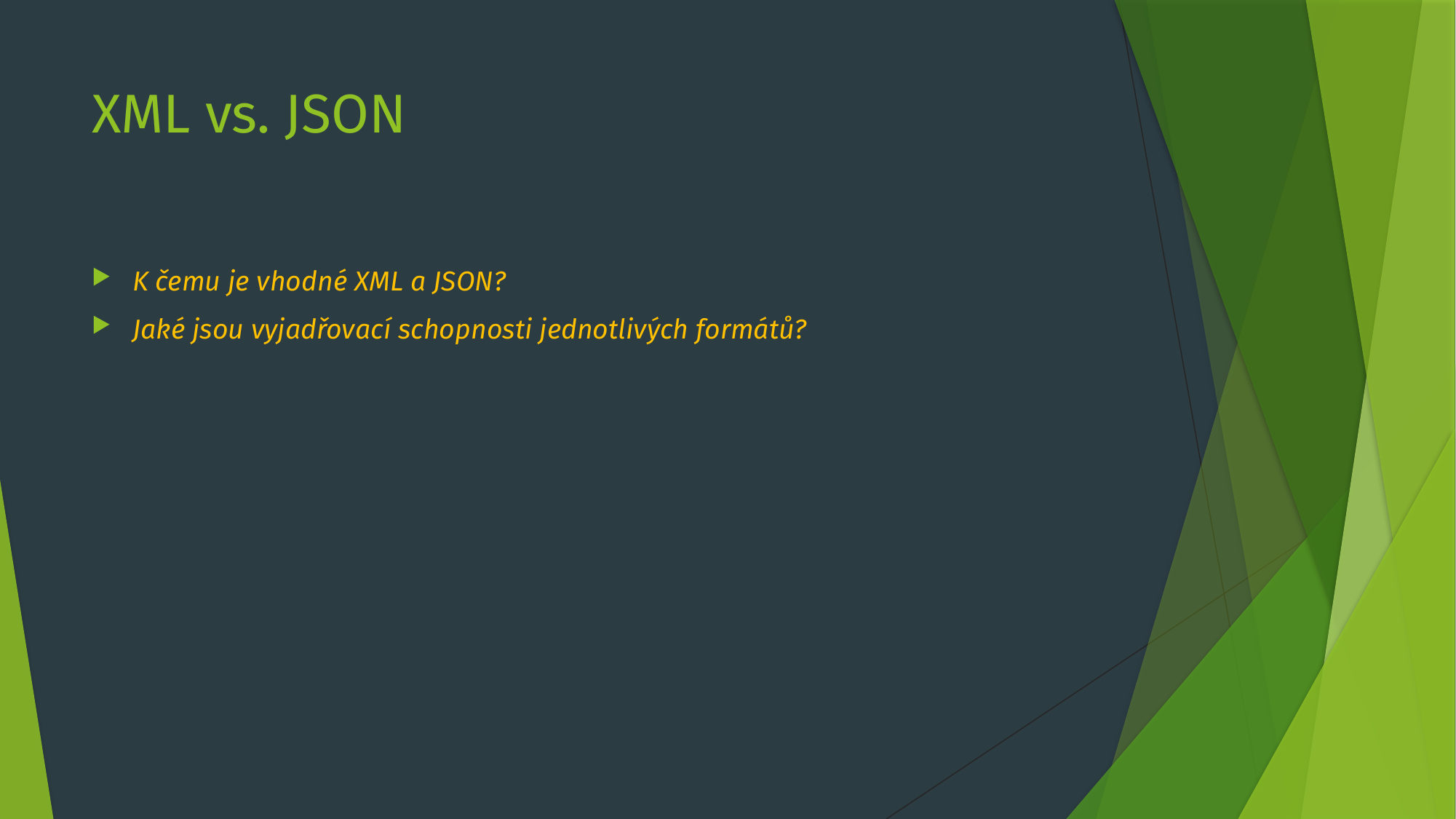

# XML vs. JSON
K čemu je vhodné XML a JSON?
Jaké jsou vyjadřovací schopnosti jednotlivých formátů?